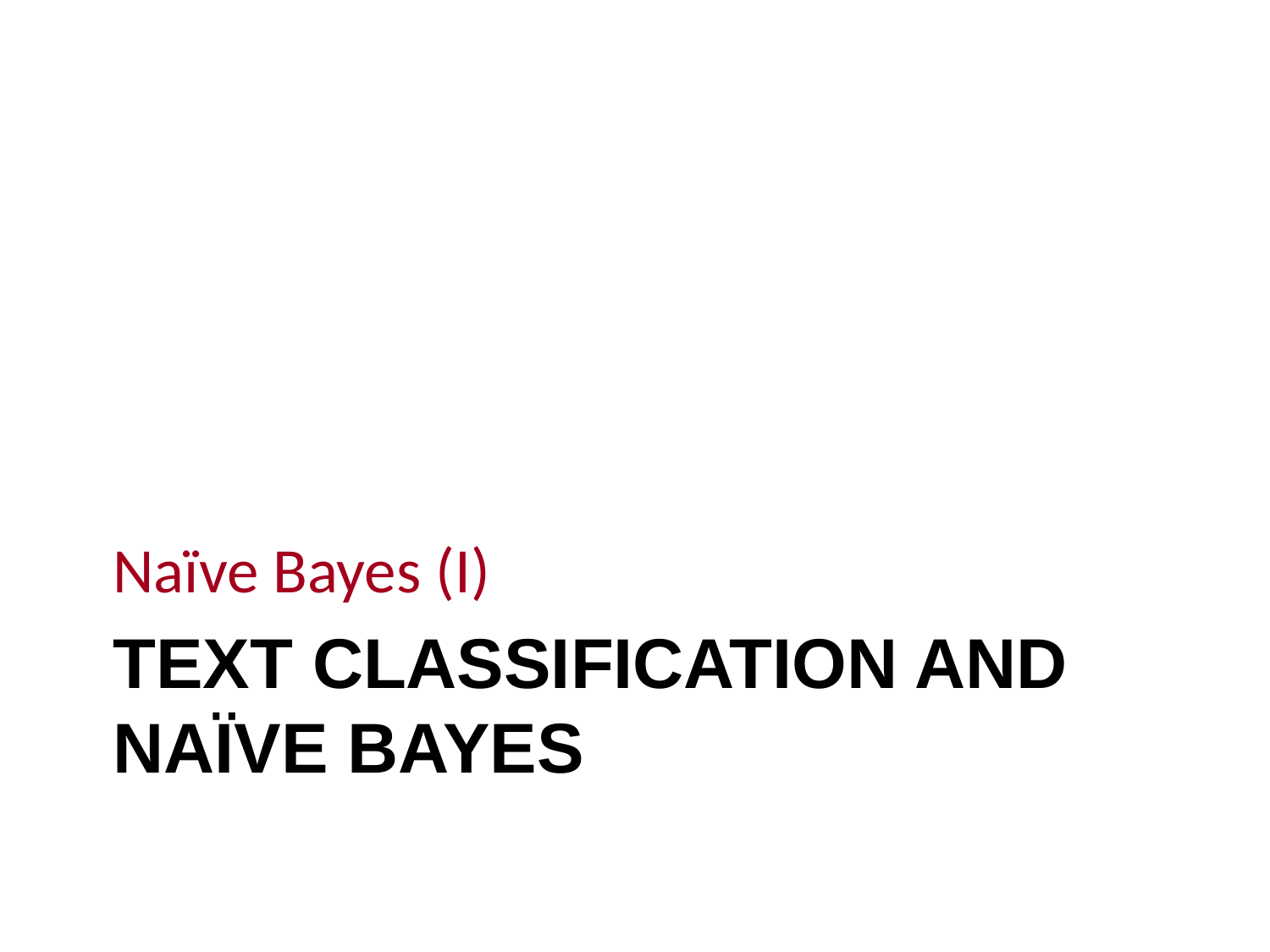

Naïve Bayes (I)
# Text Classification and Naïve Bayes